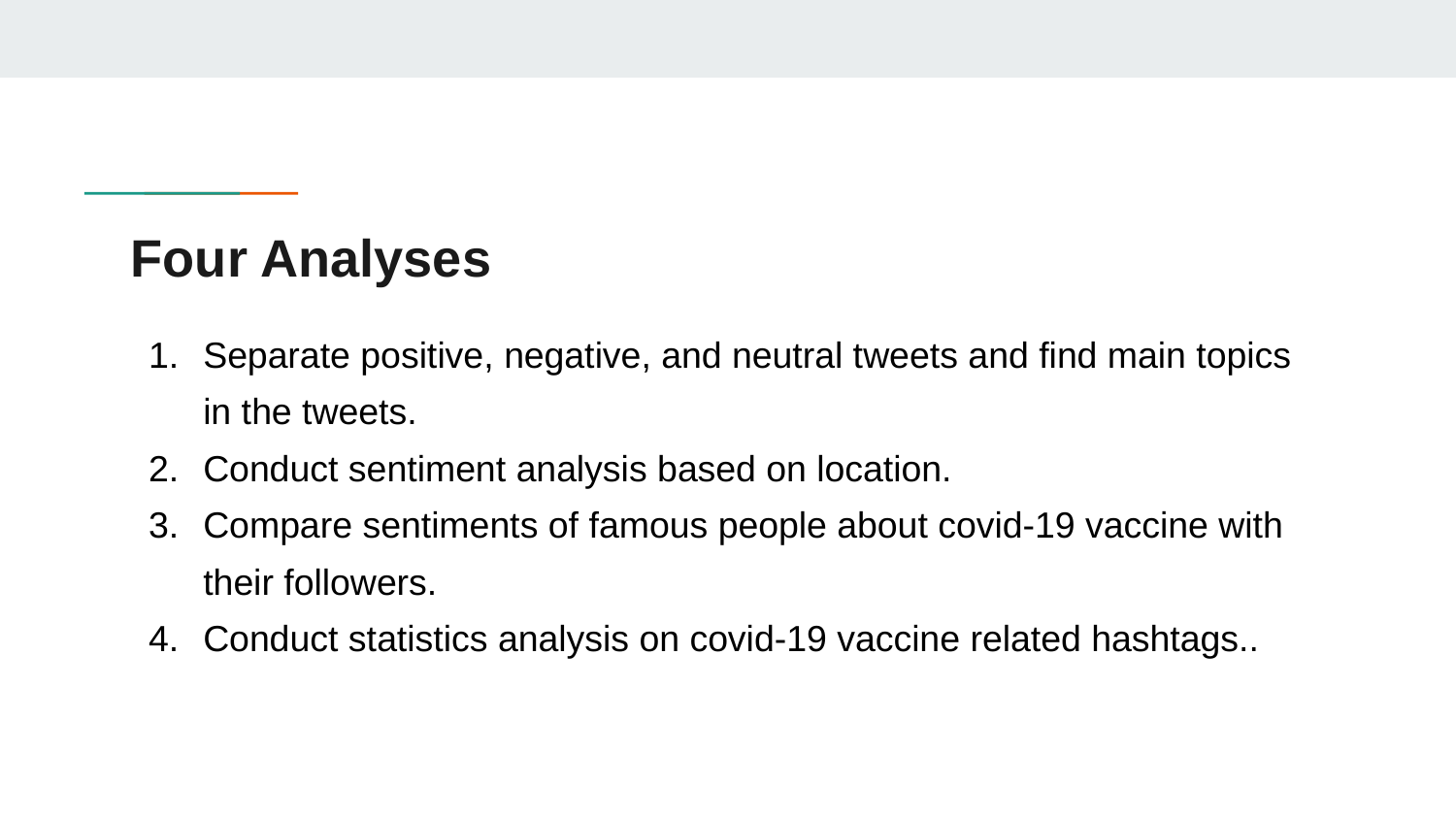

# Four Analyses
Separate positive, negative, and neutral tweets and find main topics in the tweets.
Conduct sentiment analysis based on location.
Compare sentiments of famous people about covid-19 vaccine with their followers.
Conduct statistics analysis on covid-19 vaccine related hashtags..